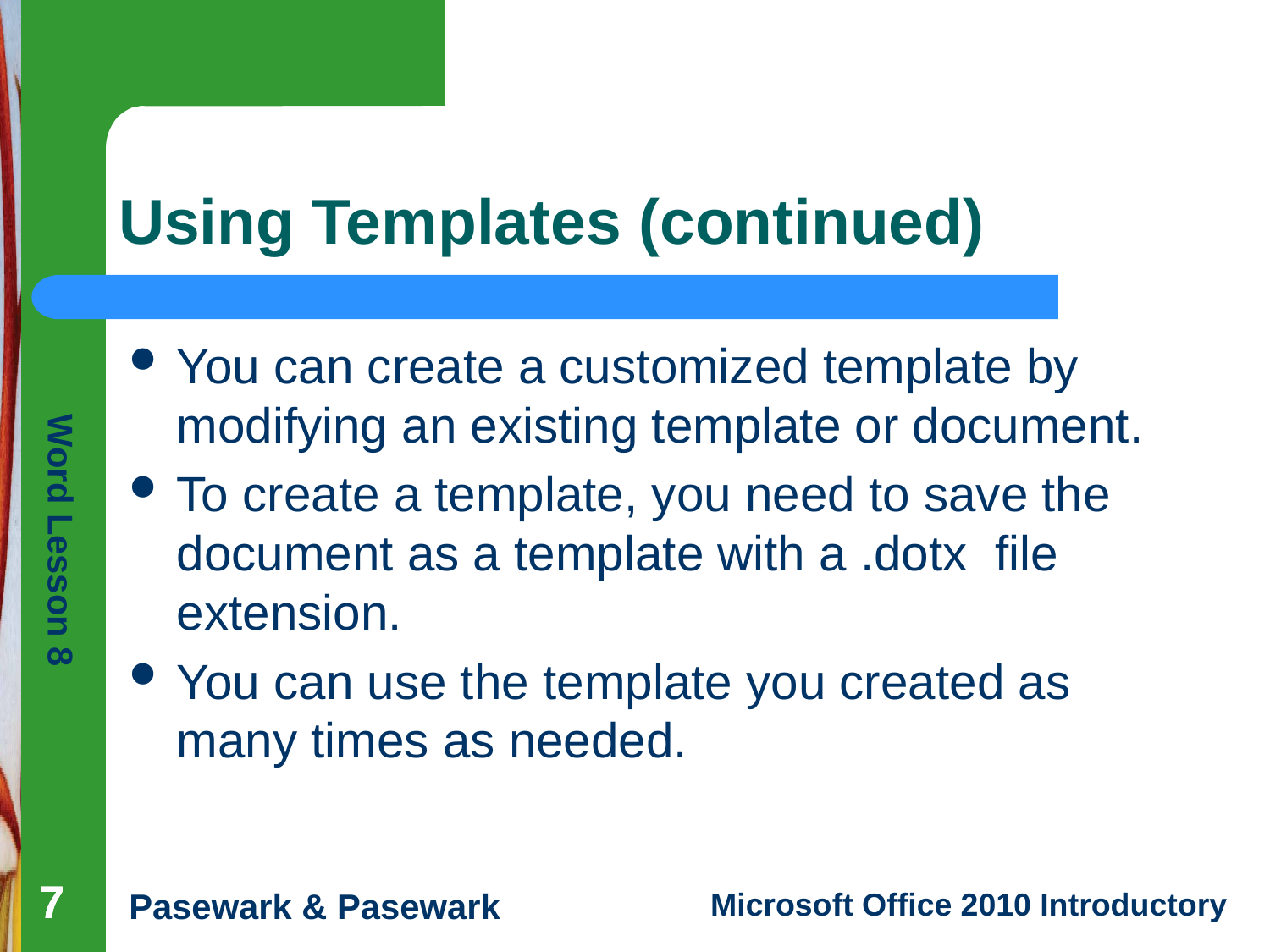

# Using Templates (continued)
You can create a customized template by modifying an existing template or document.
To create a template, you need to save the document as a template with a .dotx  file extension.
You can use the template you created as many times as needed.

7
7
7